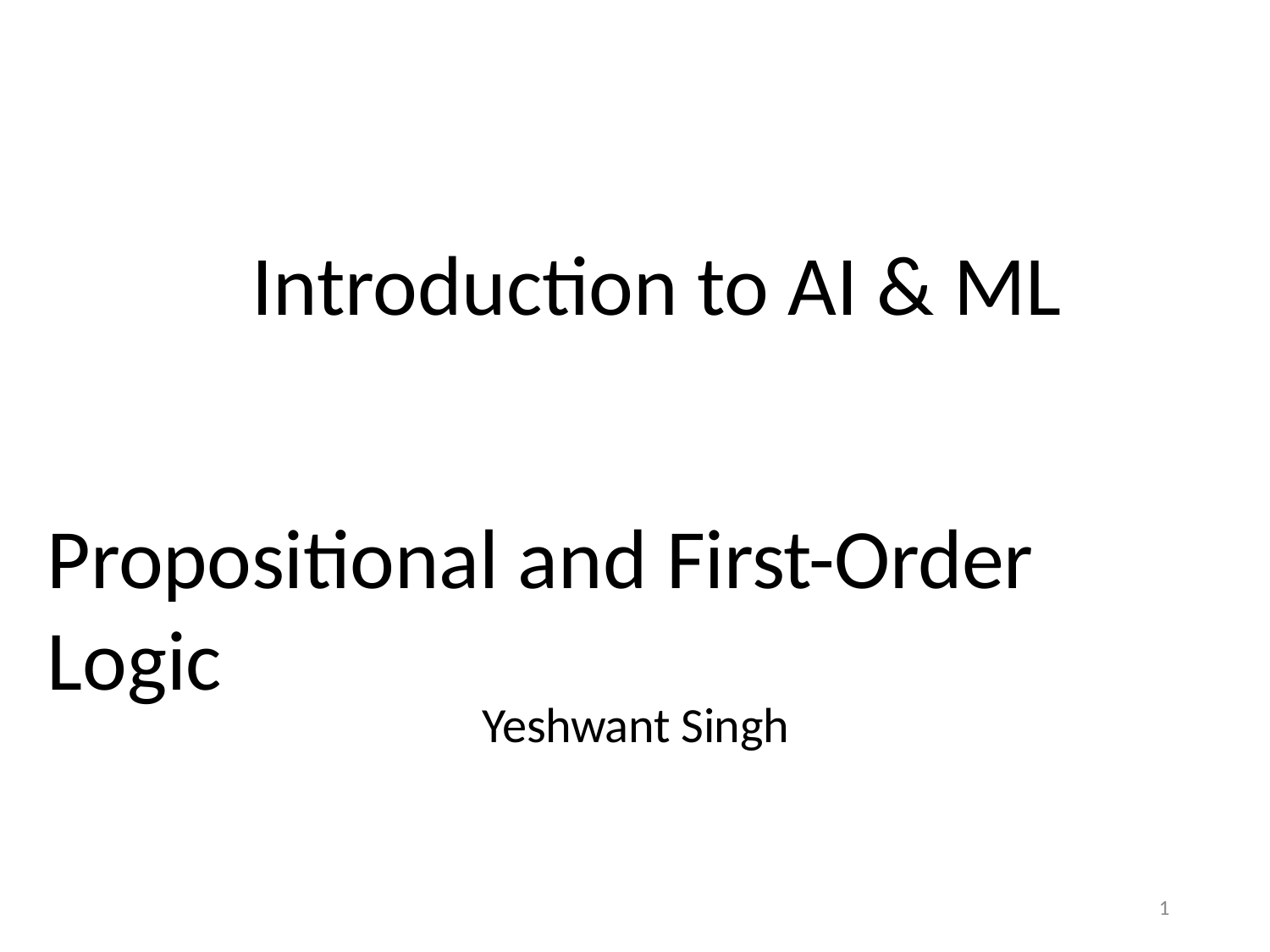

Introduction to AI & ML
Propositional and First-Order Logic
Yeshwant Singh
1